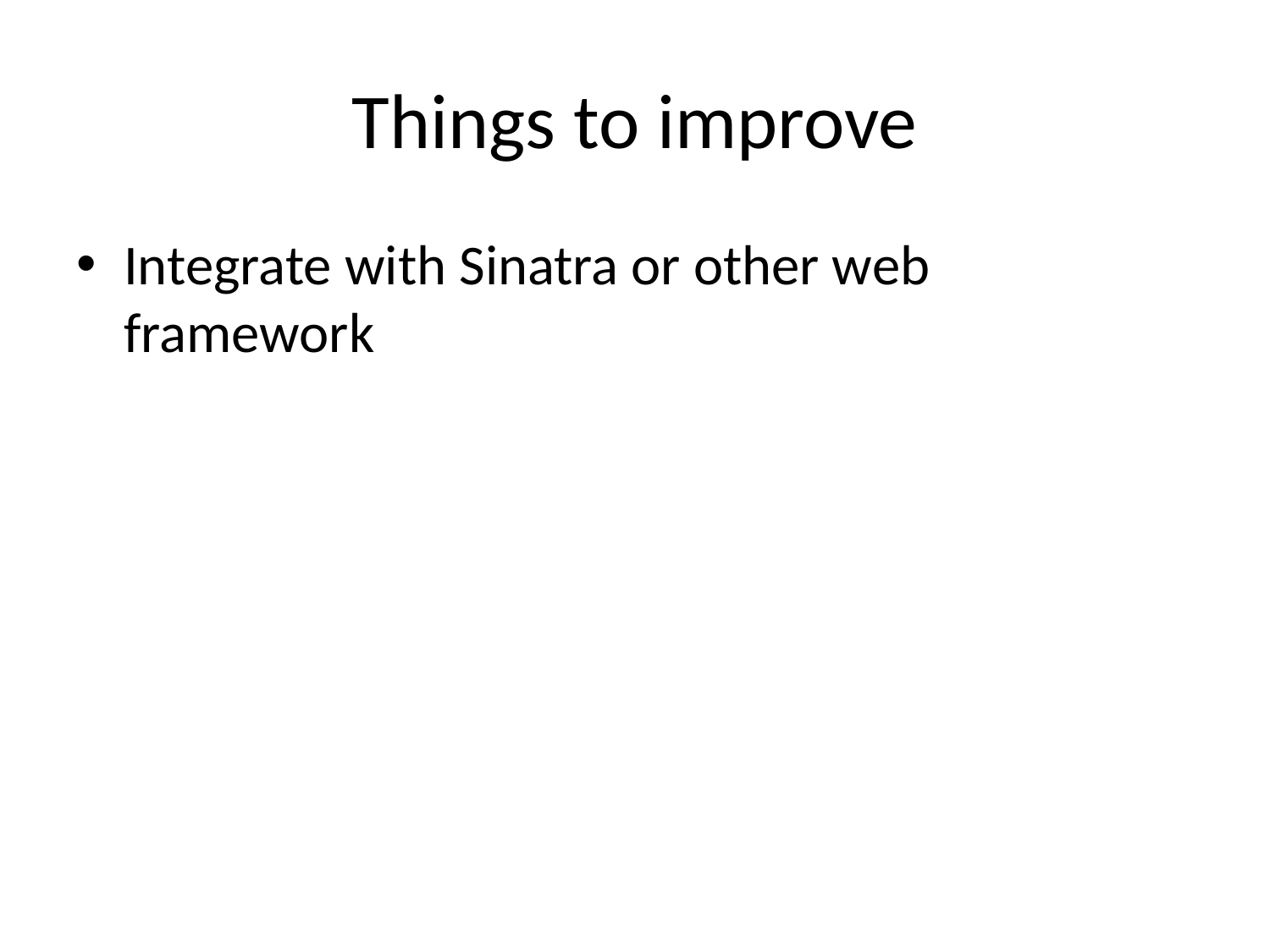

# Things to improve
Integrate with Sinatra or other web framework